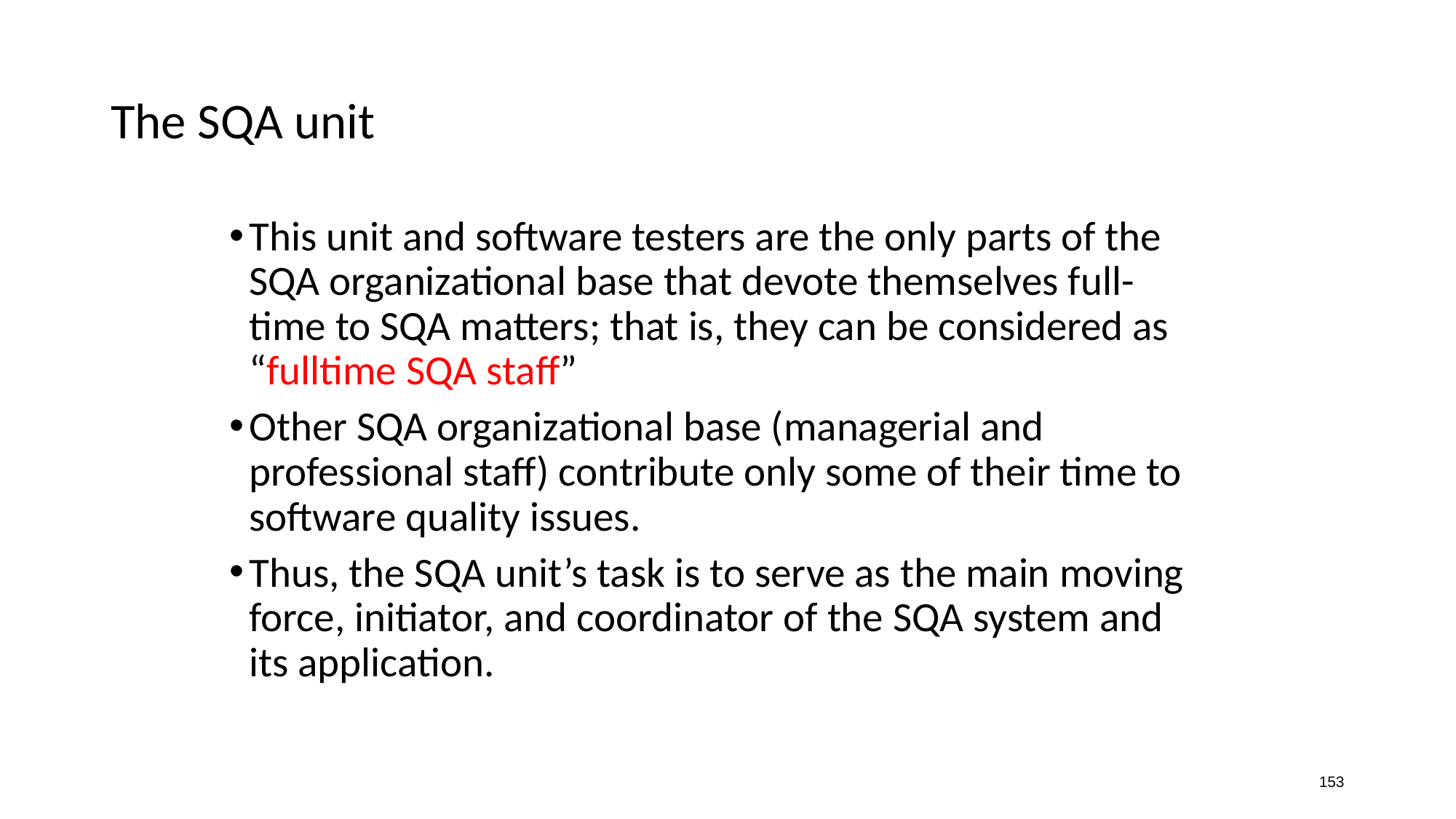

# The SQA unit
This unit and software testers are the only parts of the SQA organizational base that devote themselves full-time to SQA matters; that is, they can be considered as “fulltime SQA staff”
Other SQA organizational base (managerial and professional staff) contribute only some of their time to software quality issues.
Thus, the SQA unit’s task is to serve as the main moving force, initiator, and coordinator of the SQA system and its application.

153